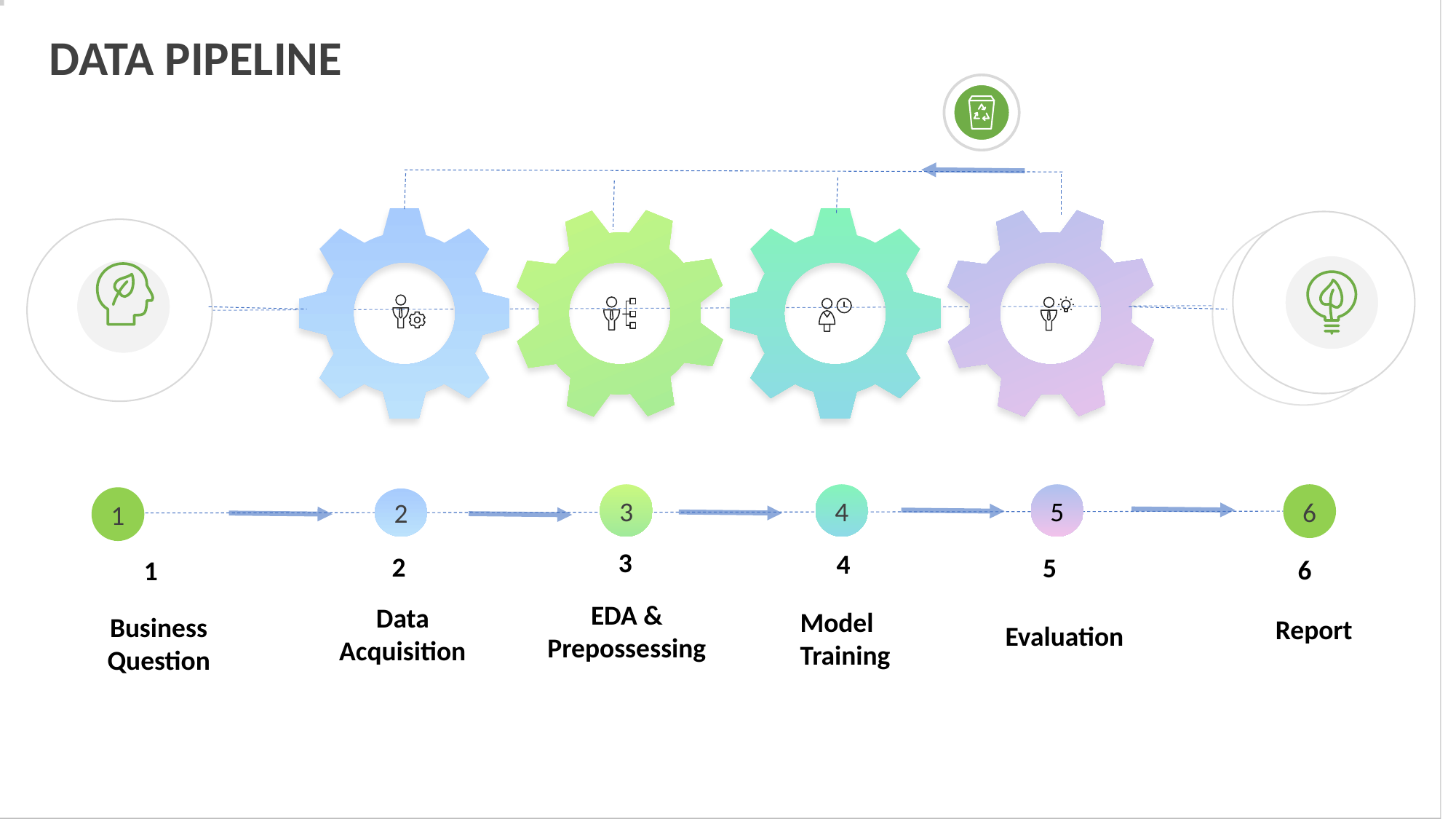

DATA PIPELINE

4
3
5
6
1
2
3
4
2
5
6
1
EDA & Prepossessing
Data Acquisition
Model Training
Business
Question
Report
Evaluation